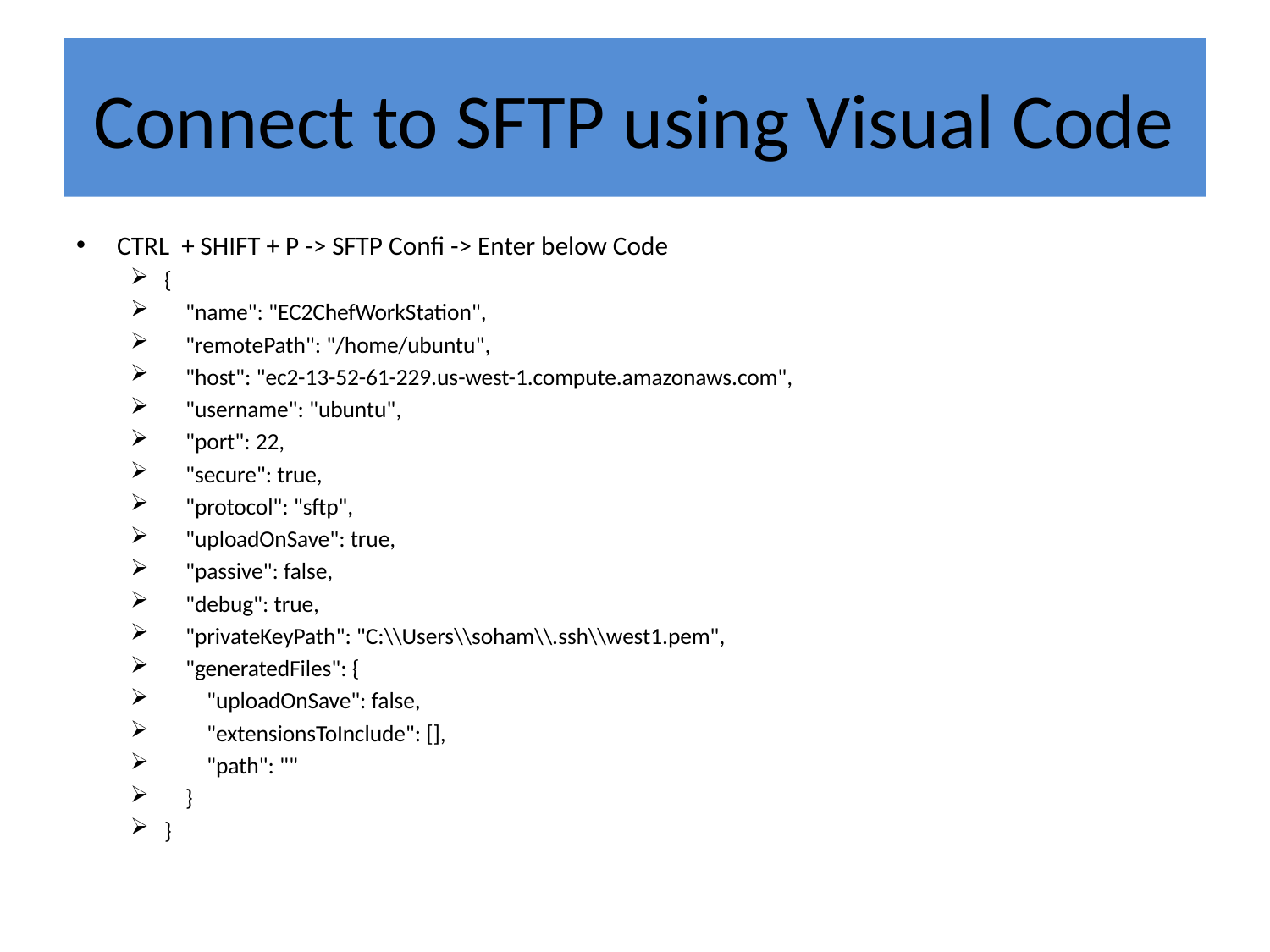

# Connect to SFTP using Visual Code
CTRL  + SHIFT + P -> SFTP Confi -> Enter below Code
{
    "name": "EC2ChefWorkStation",
    "remotePath": "/home/ubuntu",
    "host": "ec2-13-52-61-229.us-west-1.compute.amazonaws.com",
    "username": "ubuntu",
    "port": 22,
    "secure": true,
    "protocol": "sftp",
    "uploadOnSave": true,
    "passive": false,
    "debug": true,
    "privateKeyPath": "C:\\Users\\soham\\.ssh\\west1.pem",
    "generatedFiles": {
        "uploadOnSave": false,
        "extensionsToInclude": [],
        "path": ""
    }
}